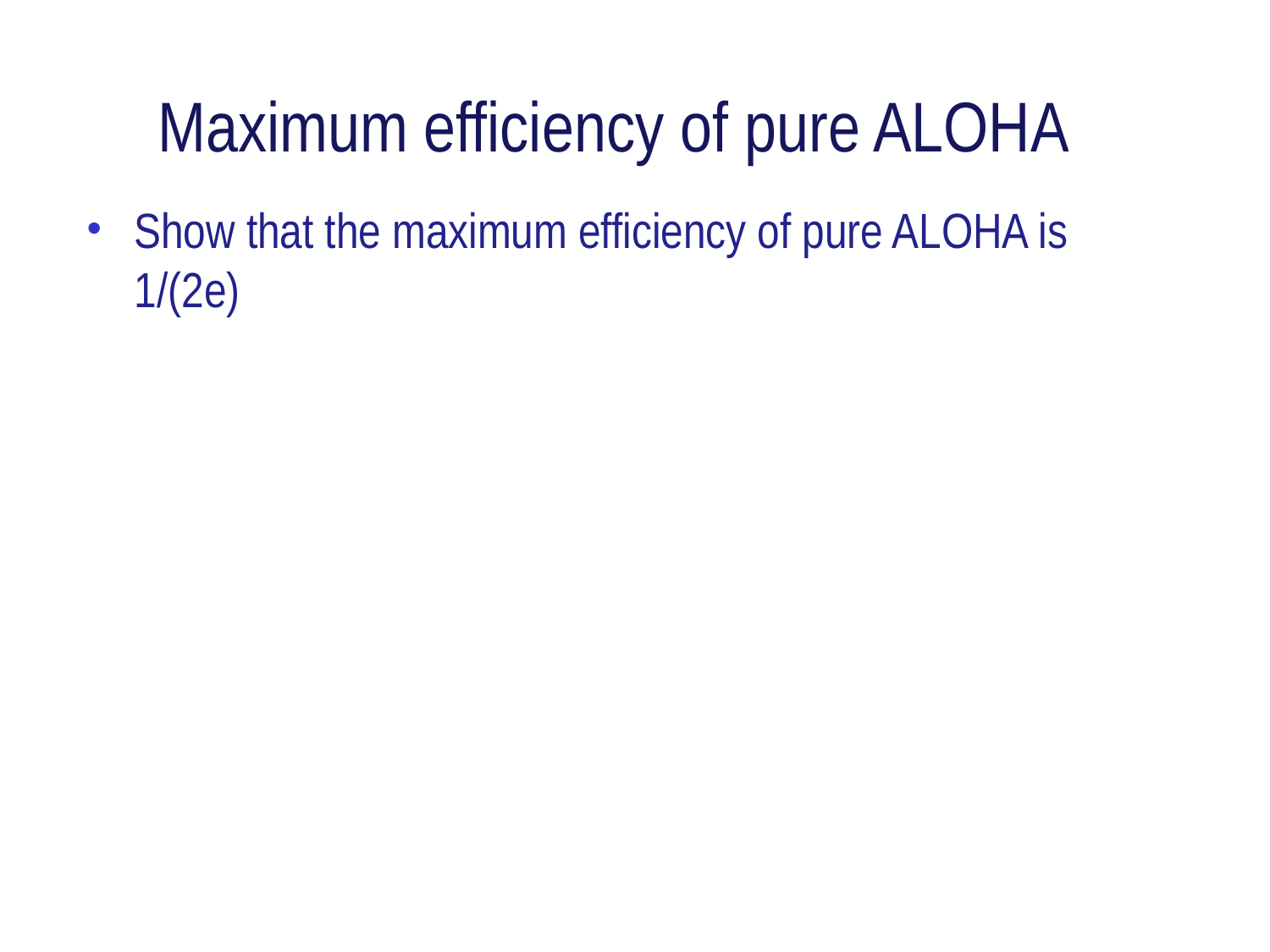

# Maximum efficiency of pure ALOHA
Show that the maximum efficiency of pure ALOHA is 1/(2e)